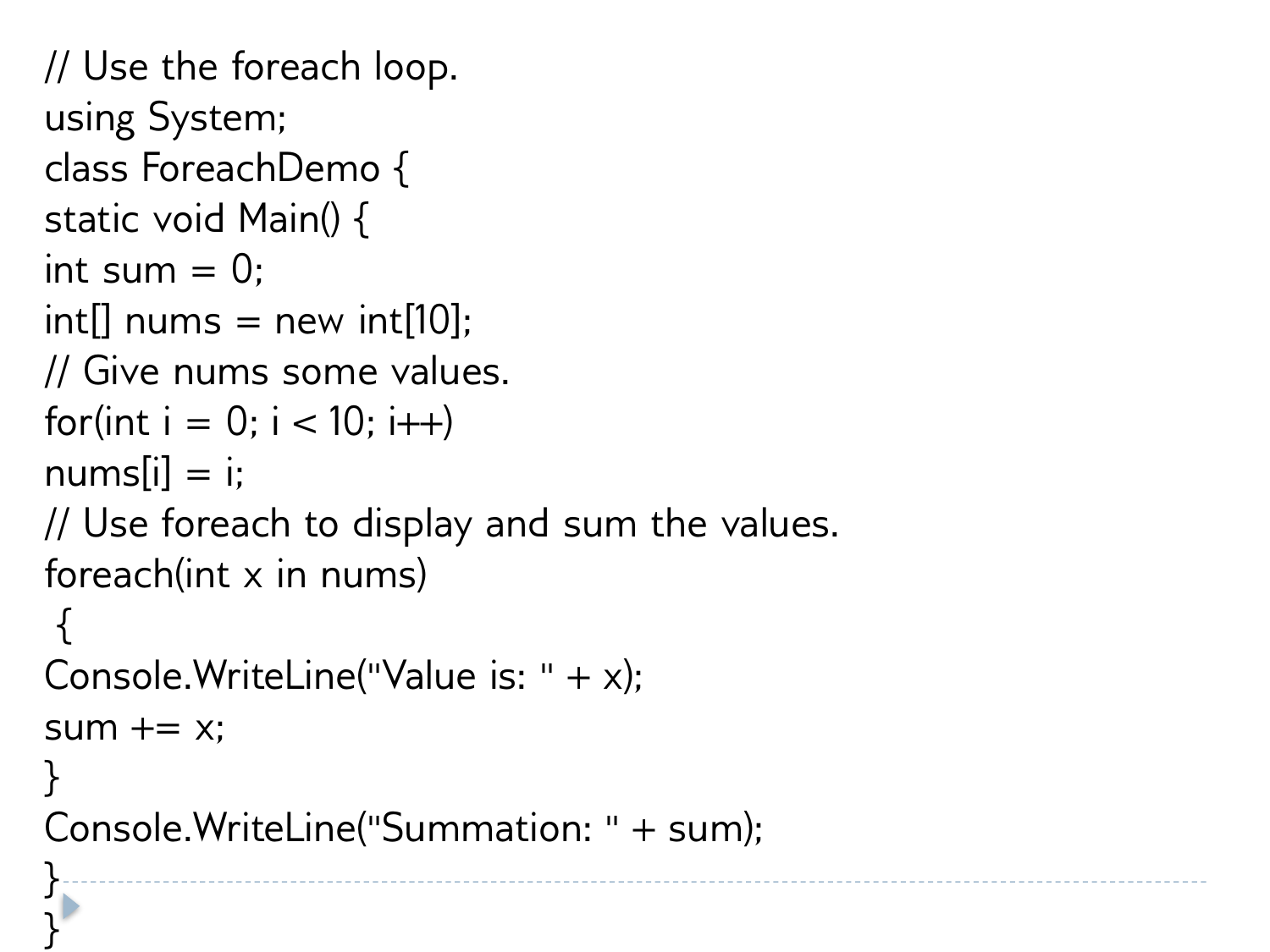

// Use the foreach loop.
using System;
class ForeachDemo {
static void Main() {
int sum = 0;
int[] nums = new int[10];
// Give nums some values.
for(int i = 0; i < 10; i++)
nums[i] = i;
// Use foreach to display and sum the values.
foreach(int x in nums)
 {
Console.WriteLine("Value is: " + x);
sum += x;
}
Console.WriteLine("Summation: " + sum);
}
}